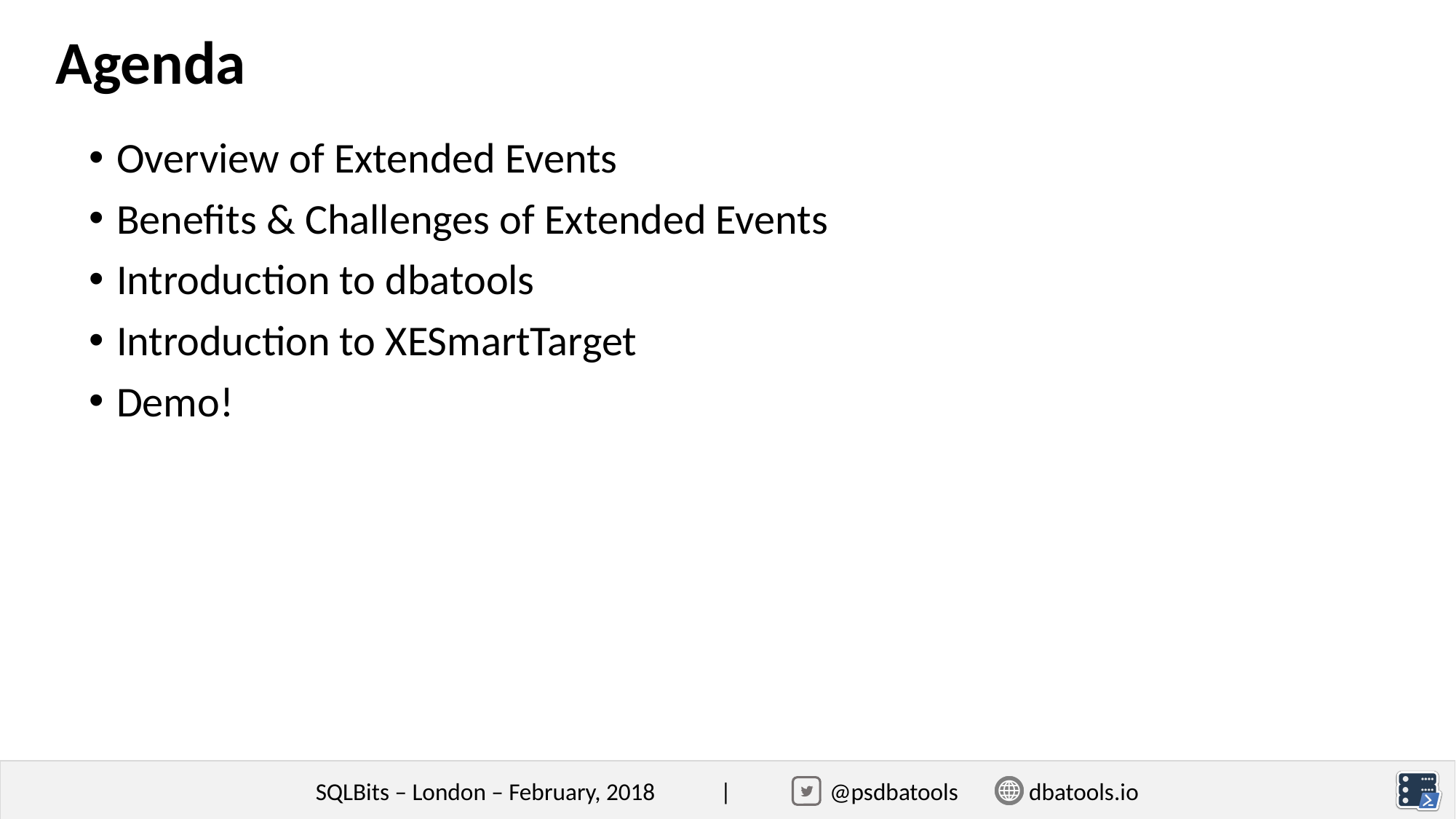

Agenda
Overview of Extended Events
Benefits & Challenges of Extended Events
Introduction to dbatools
Introduction to XESmartTarget
Demo!